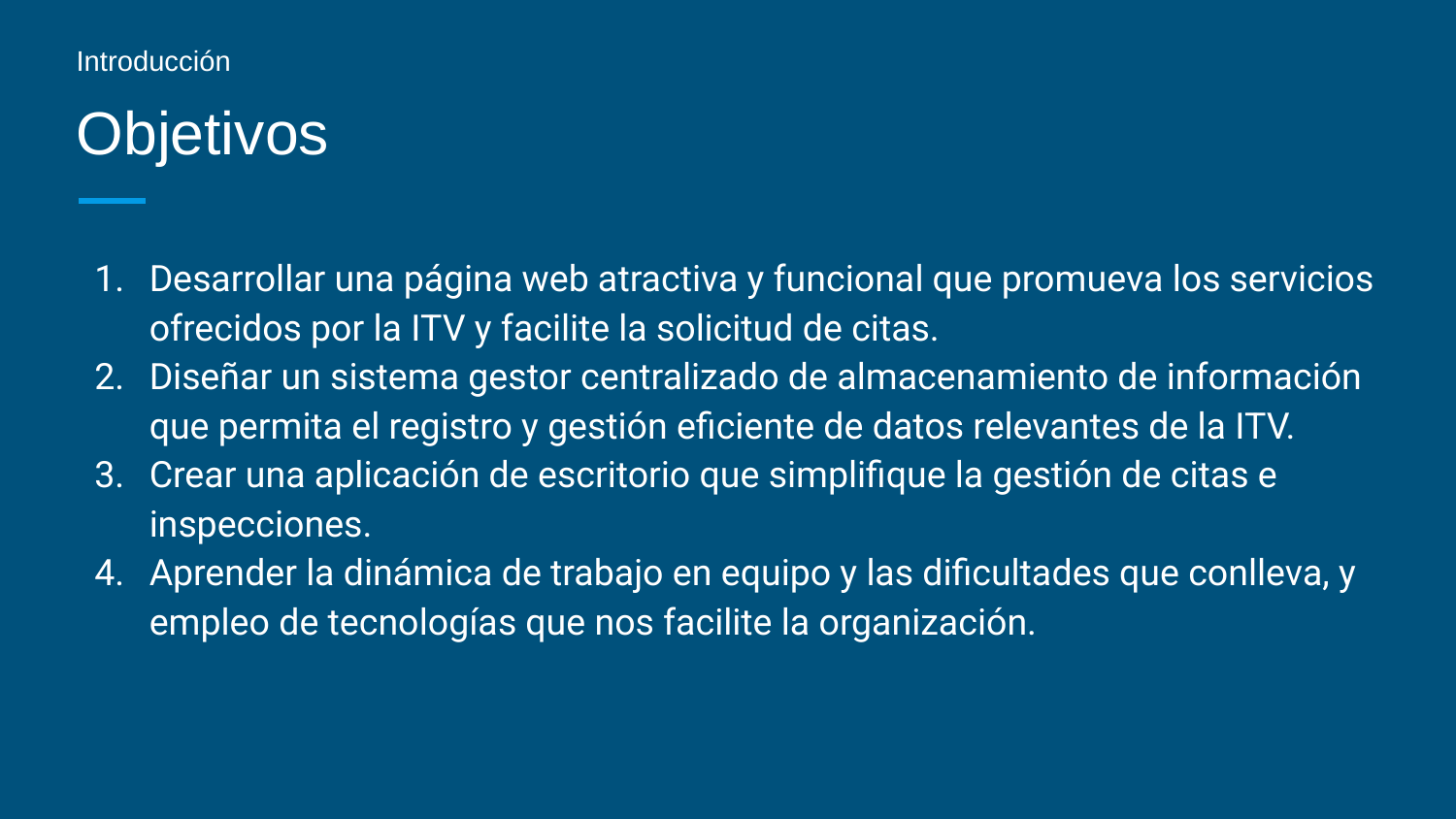

Introducción
# Objetivos
Desarrollar una página web atractiva y funcional que promueva los servicios ofrecidos por la ITV y facilite la solicitud de citas.
Diseñar un sistema gestor centralizado de almacenamiento de información que permita el registro y gestión eficiente de datos relevantes de la ITV.
Crear una aplicación de escritorio que simplifique la gestión de citas e inspecciones.
Aprender la dinámica de trabajo en equipo y las dificultades que conlleva, y empleo de tecnologías que nos facilite la organización.